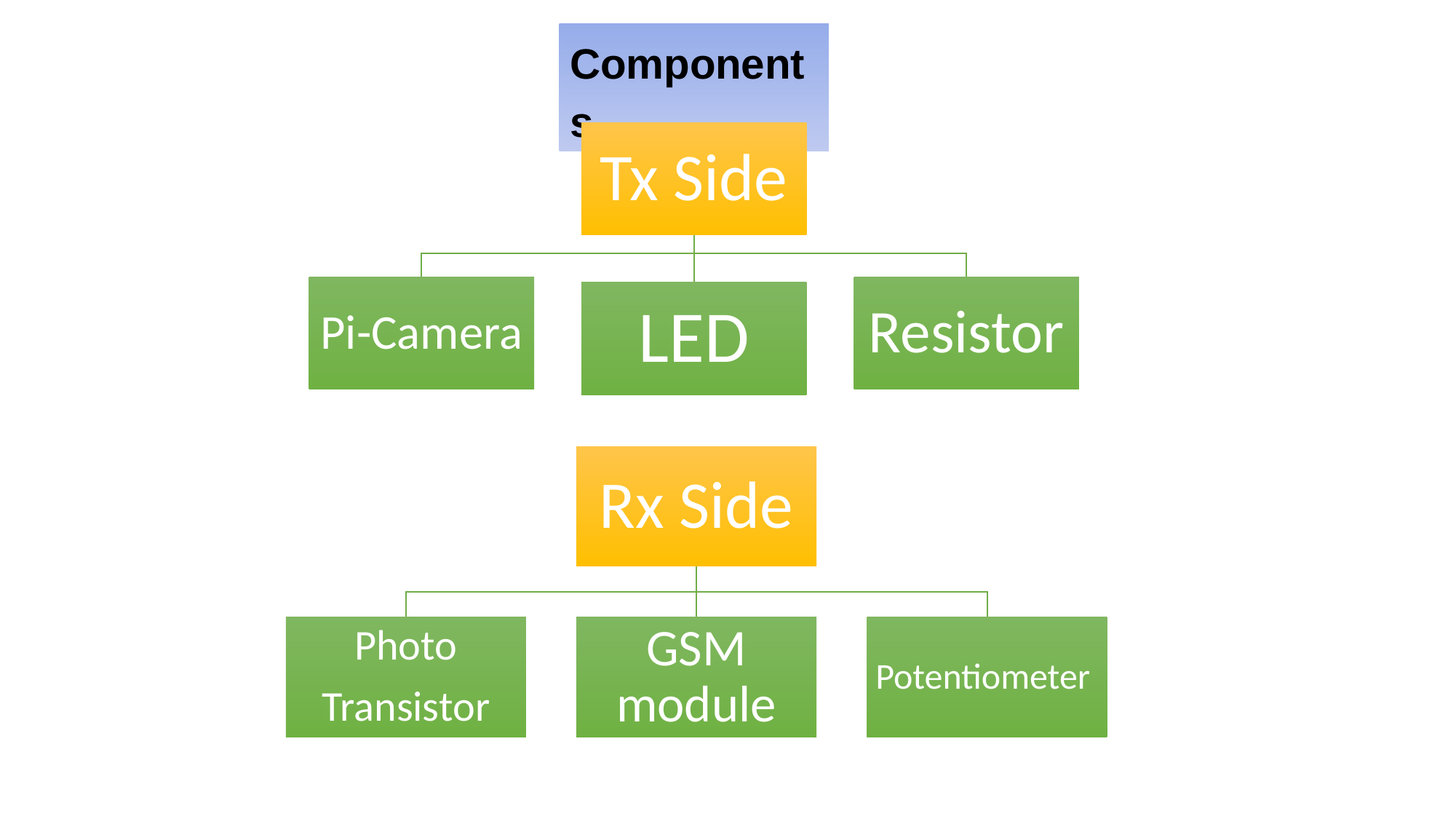

Components
Tx Side
Pi-Camera
LED
Resistor
Rx Side
Photo
Transistor
GSM module
Potentiometer